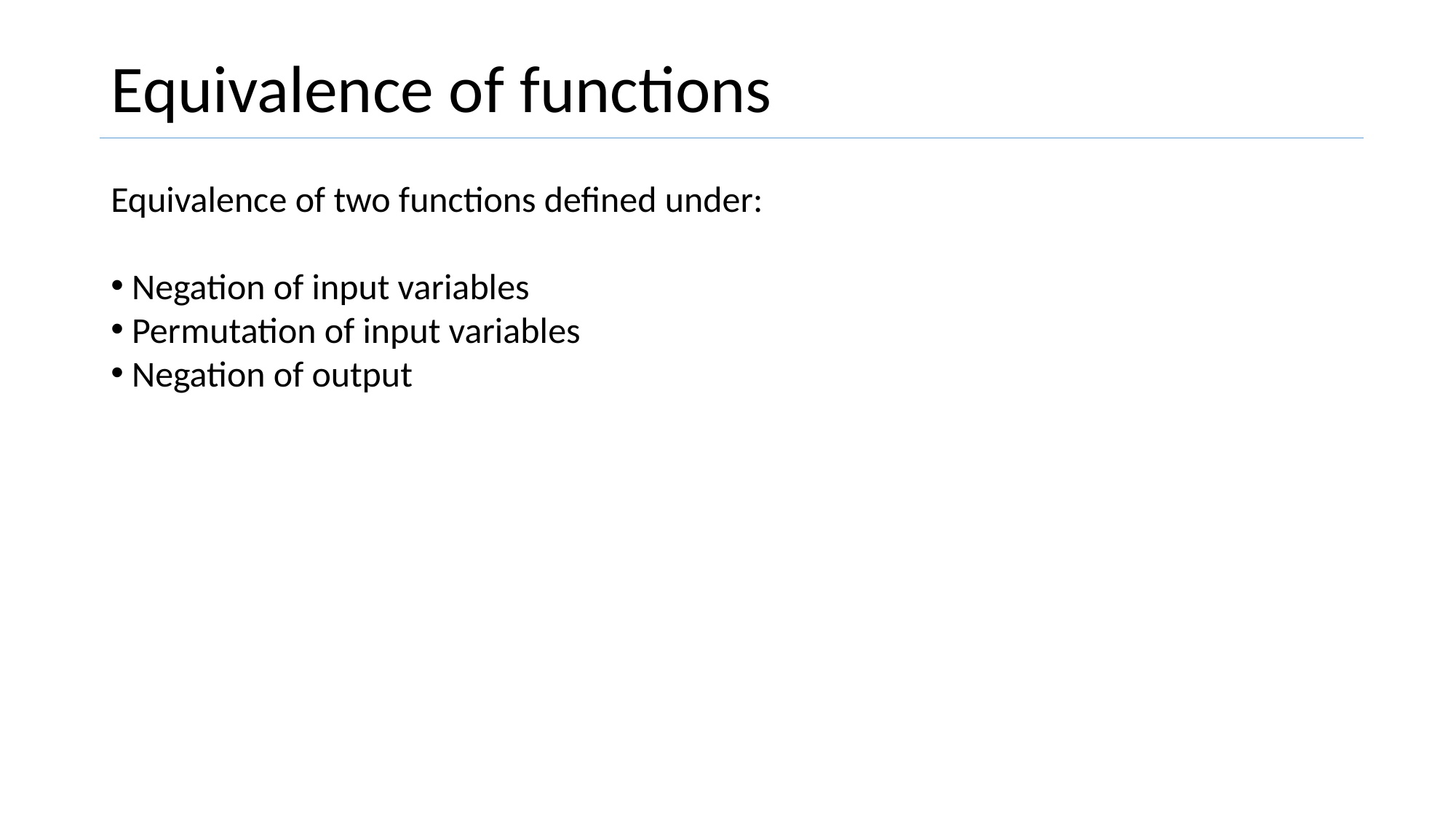

# Equivalence of functions
Equivalence of two functions defined under:

 Negation of input variables
 Permutation of input variables
 Negation of output